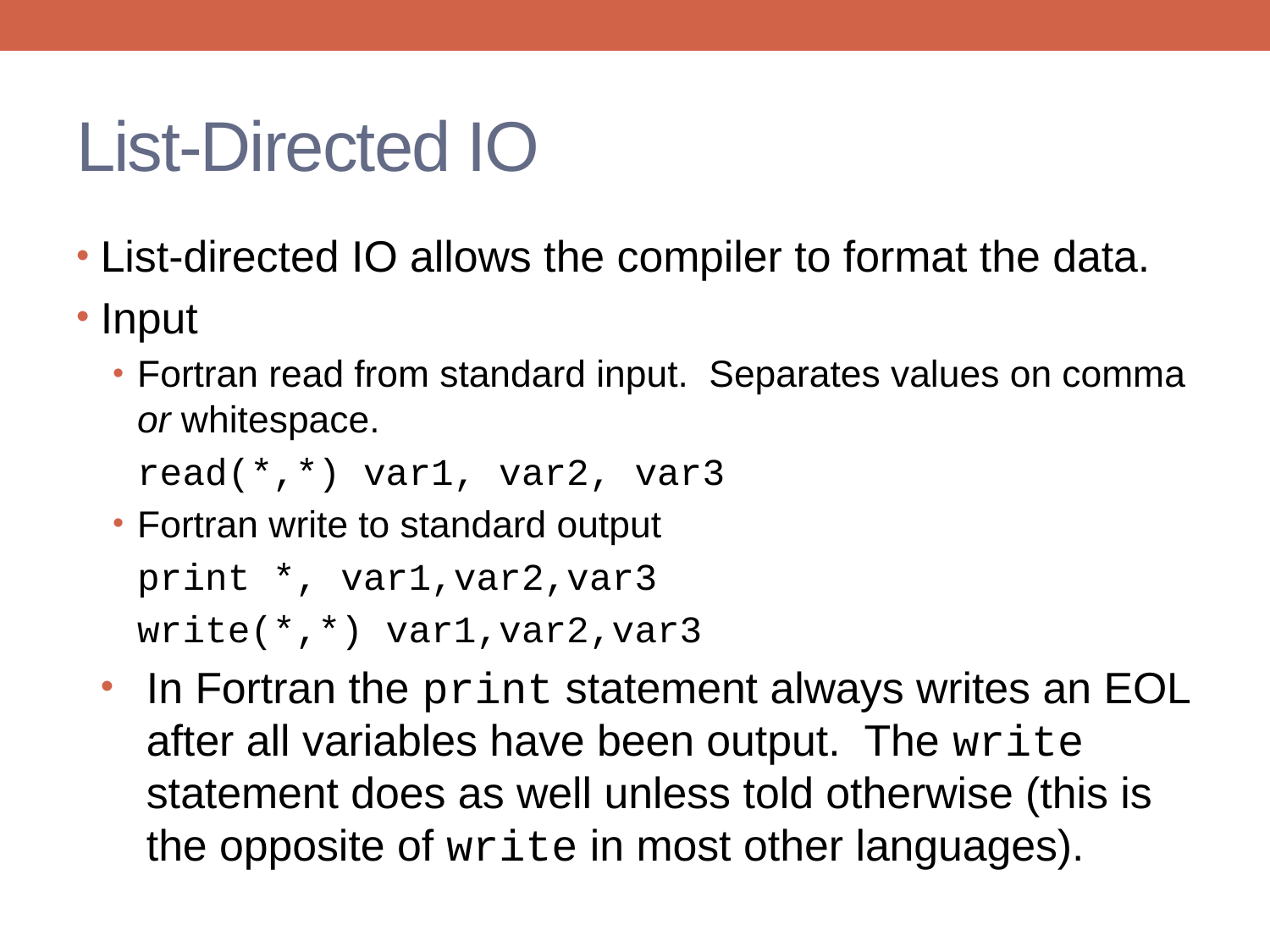

# List-Directed IO
List-directed IO allows the compiler to format the data.
Input
Fortran read from standard input.  Separates values on comma or whitespace.
	read(*,*) var1, var2, var3
Fortran write to standard output
	print *, var1,var2,var3
	write(*,*) var1,var2,var3
In Fortran the print statement always writes an EOL after all variables have been output.  The write statement does as well unless told otherwise (this is the opposite of write in most other languages).